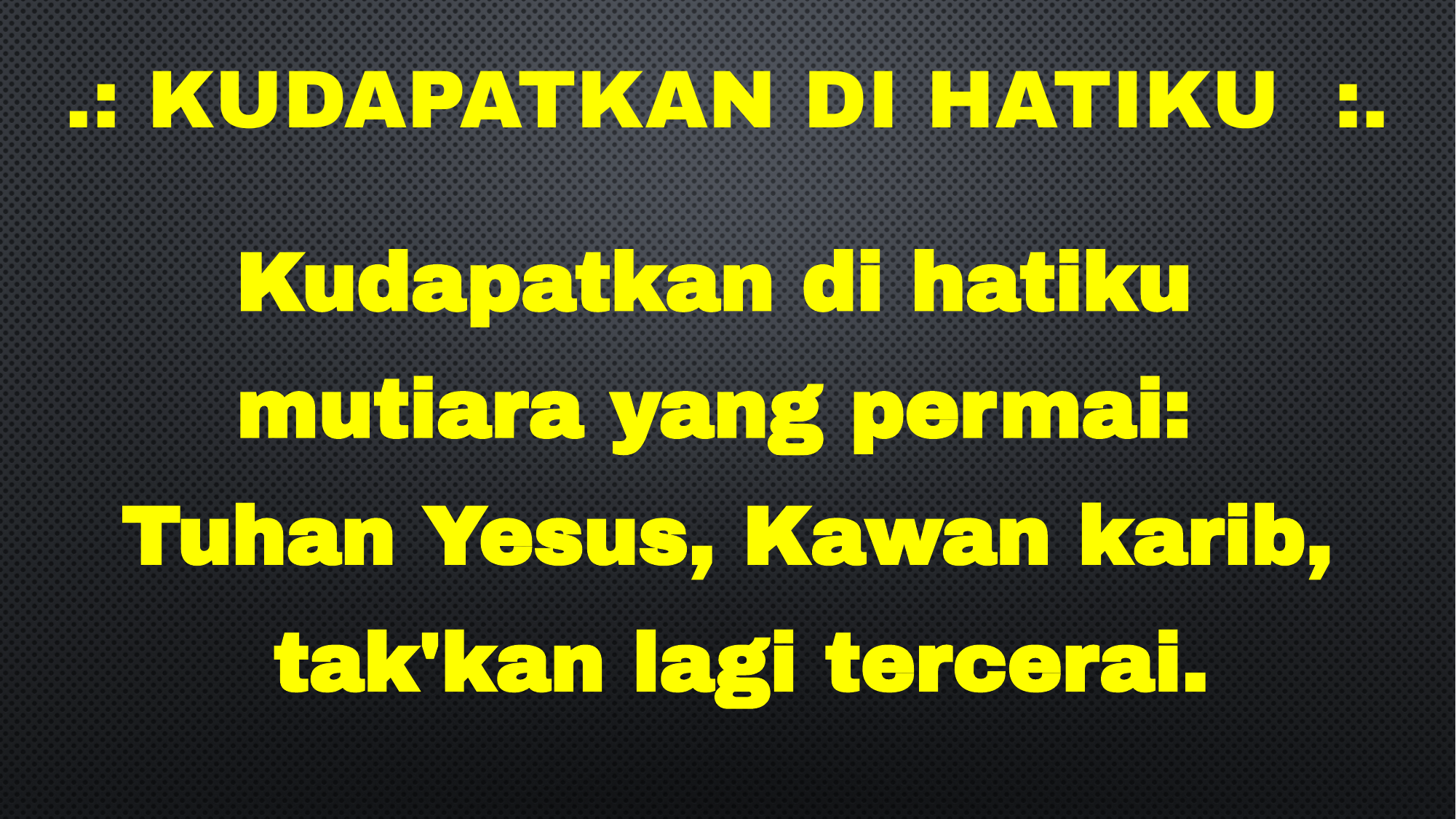

# .: Kudapatkan Di Hatiku  :.
Kudapatkan di hatiku
mutiara yang permai:
Tuhan Yesus, Kawan karib,
 tak'kan lagi tercerai.